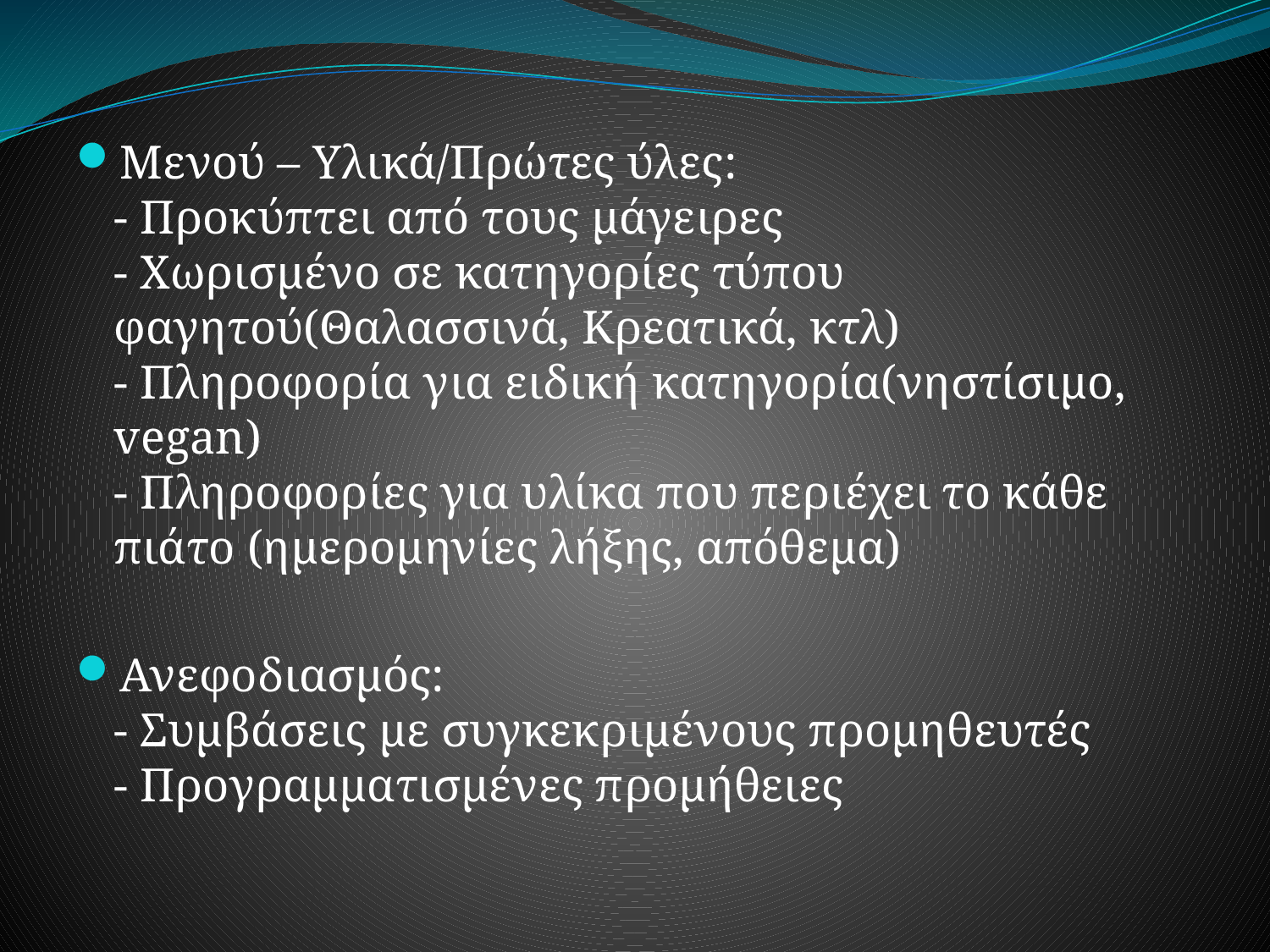

Μενού – Υλικά/Πρώτες ύλες:
- Προκύπτει από τους μάγειρες
- Χωρισμένο σε κατηγορίες τύπου φαγητού(Θαλασσινά, Κρεατικά, κτλ)
- Πληροφορία για ειδική κατηγορία(νηστίσιμο, vegan)
- Πληροφορίες για υλίκα που περιέχει το κάθε πιάτο (ημερομηνίες λήξης, απόθεμα)

Ανεφοδιασμός:
- Συμβάσεις με συγκεκριμένους προμηθευτές
- Προγραμματισμένες προμήθειες